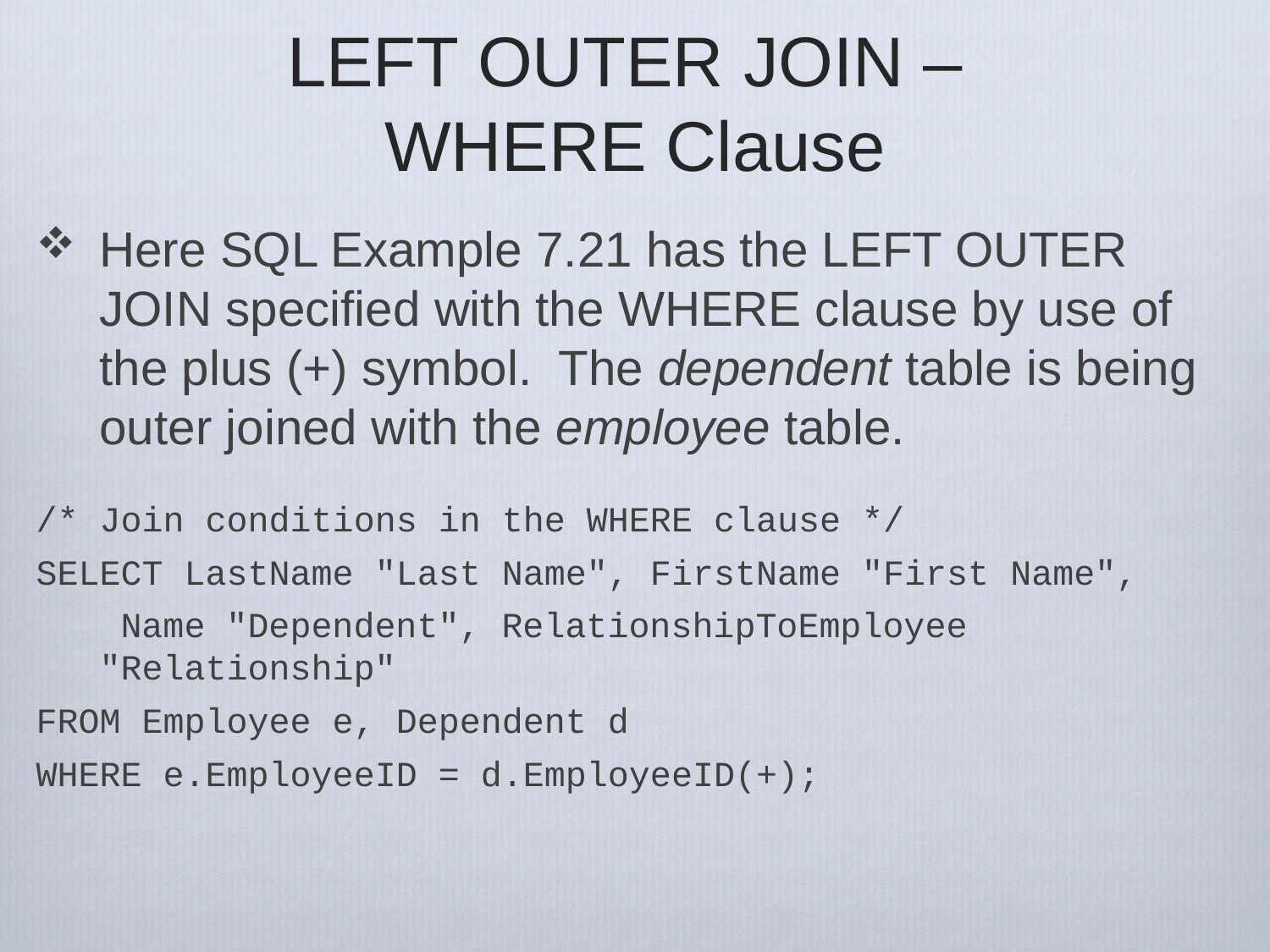

# LEFT OUTER JOIN – WHERE Clause
Here SQL Example 7.21 has the LEFT OUTER JOIN specified with the WHERE clause by use of the plus (+) symbol.  The dependent table is being outer joined with the employee table.
/* Join conditions in the WHERE clause */
SELECT LastName "Last Name", FirstName "First Name",
    Name "Dependent", RelationshipToEmployee "Relationship"
FROM Employee e, Dependent d
WHERE e.EmployeeID = d.EmployeeID(+);